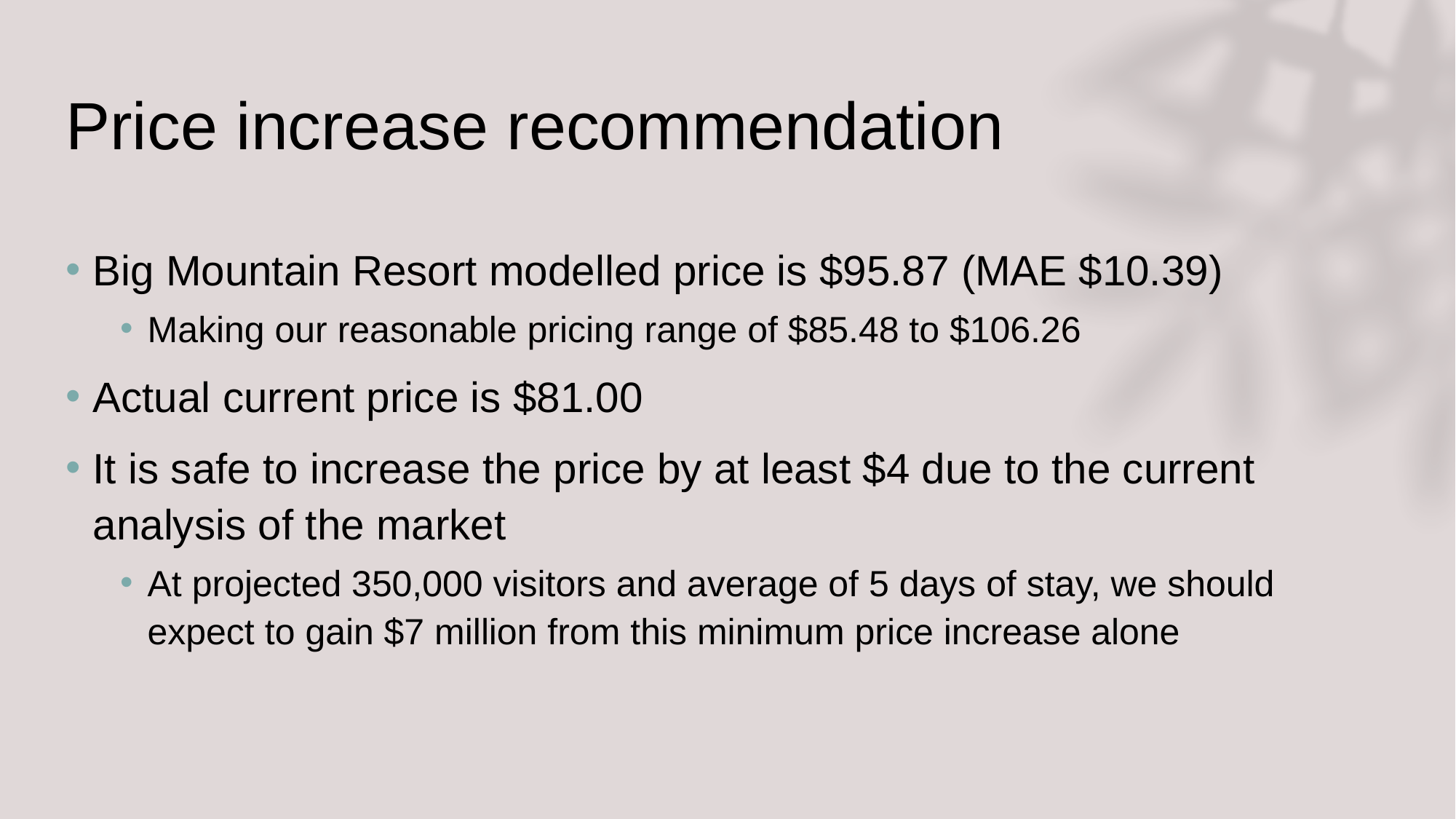

# Price increase recommendation
Big Mountain Resort modelled price is $95.87 (MAE $10.39)
Making our reasonable pricing range of $85.48 to $106.26
Actual current price is $81.00
It is safe to increase the price by at least $4 due to the current analysis of the market
At projected 350,000 visitors and average of 5 days of stay, we should expect to gain $7 million from this minimum price increase alone